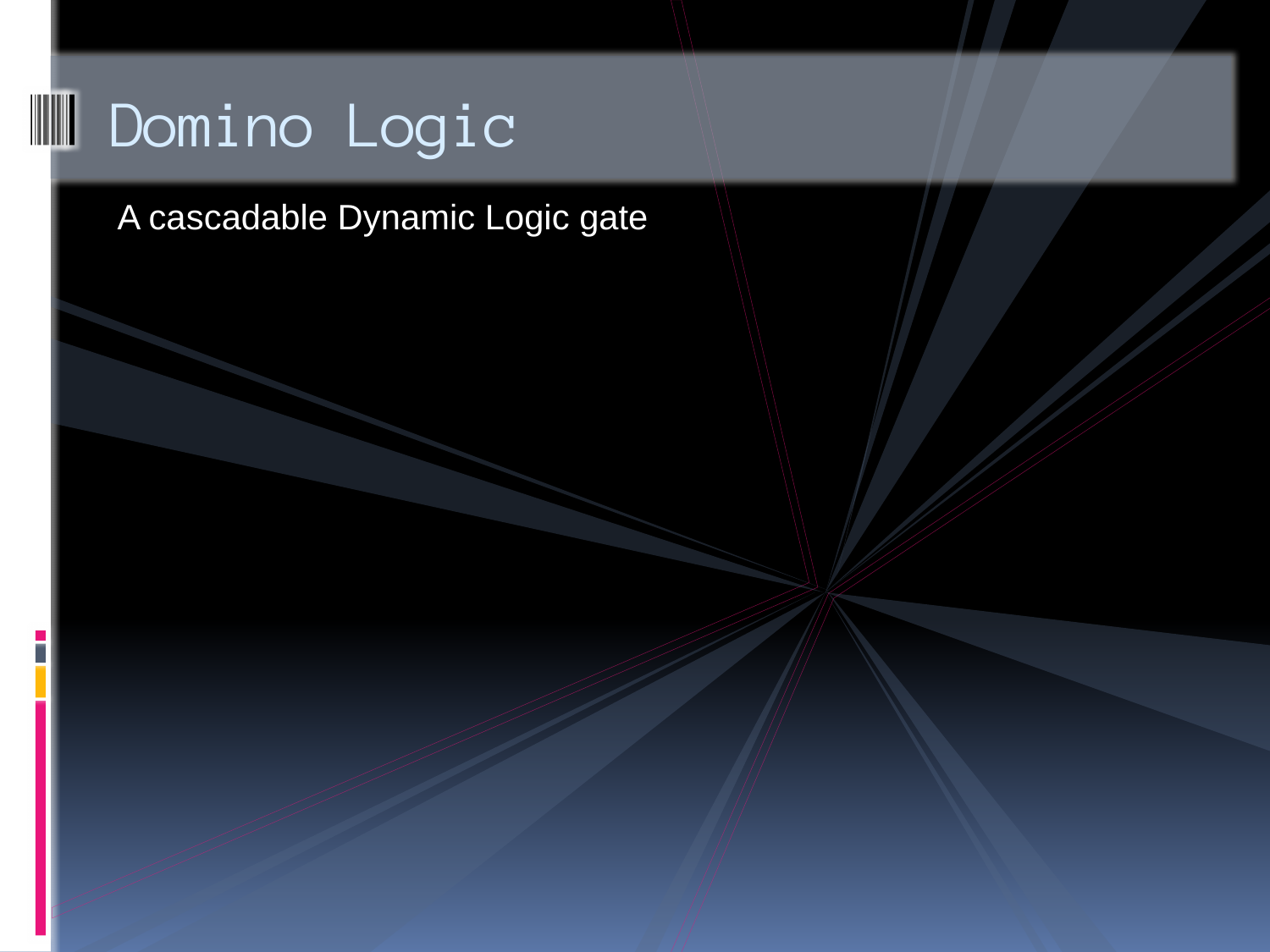

# Domino Logic
A cascadable Dynamic Logic gate